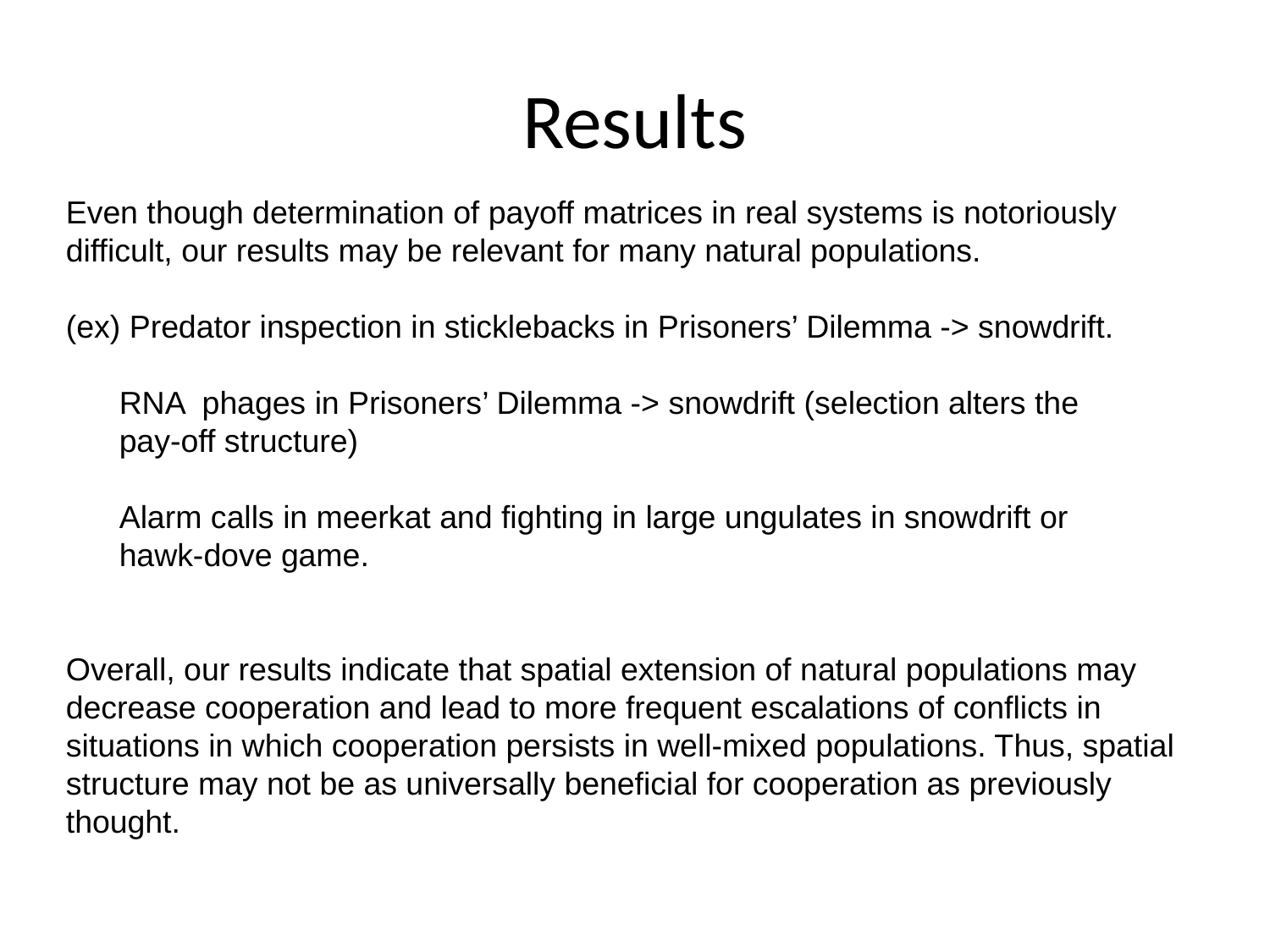

# Results
Even though determination of payoff matrices in real systems is notoriously difficult, our results may be relevant for many natural populations.

(ex) Predator inspection in sticklebacks in Prisoners’ Dilemma -> snowdrift.

      RNA  phages in Prisoners’ Dilemma -> snowdrift (selection alters the
      pay-off structure)

      Alarm calls in meerkat and fighting in large ungulates in snowdrift or
      hawk-dove game.

Overall, our results indicate that spatial extension of natural populations may decrease cooperation and lead to more frequent escalations of conflicts in situations in which cooperation persists in well-mixed populations. Thus, spatial structure may not be as universally beneficial for cooperation as previously thought.